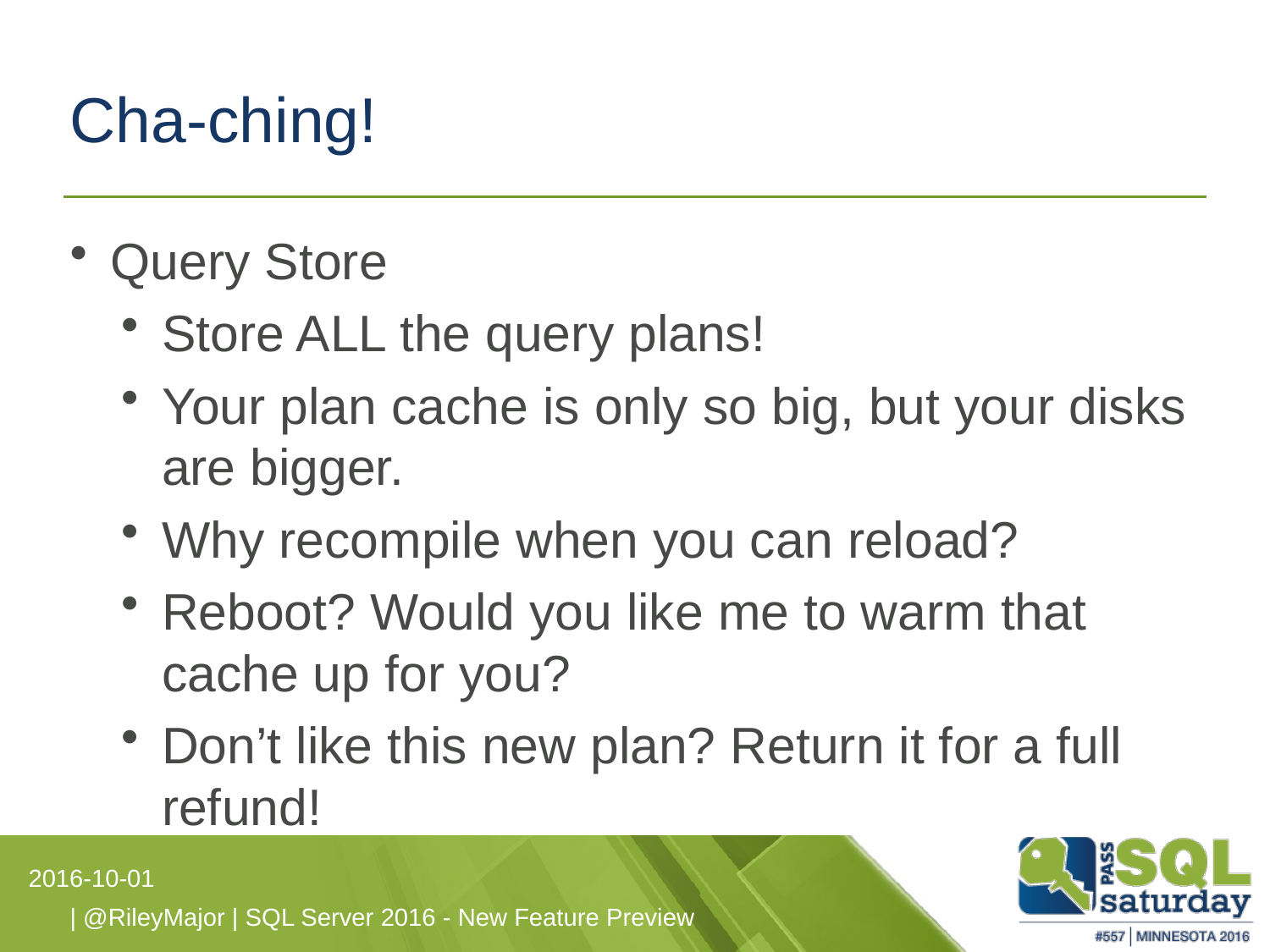

# Cha-ching!
Query Store
Store ALL the query plans!
Your plan cache is only so big, but your disks are bigger.
Why recompile when you can reload?
Reboot? Would you like me to warm that cache up for you?
Don’t like this new plan? Return it for a full refund!
39